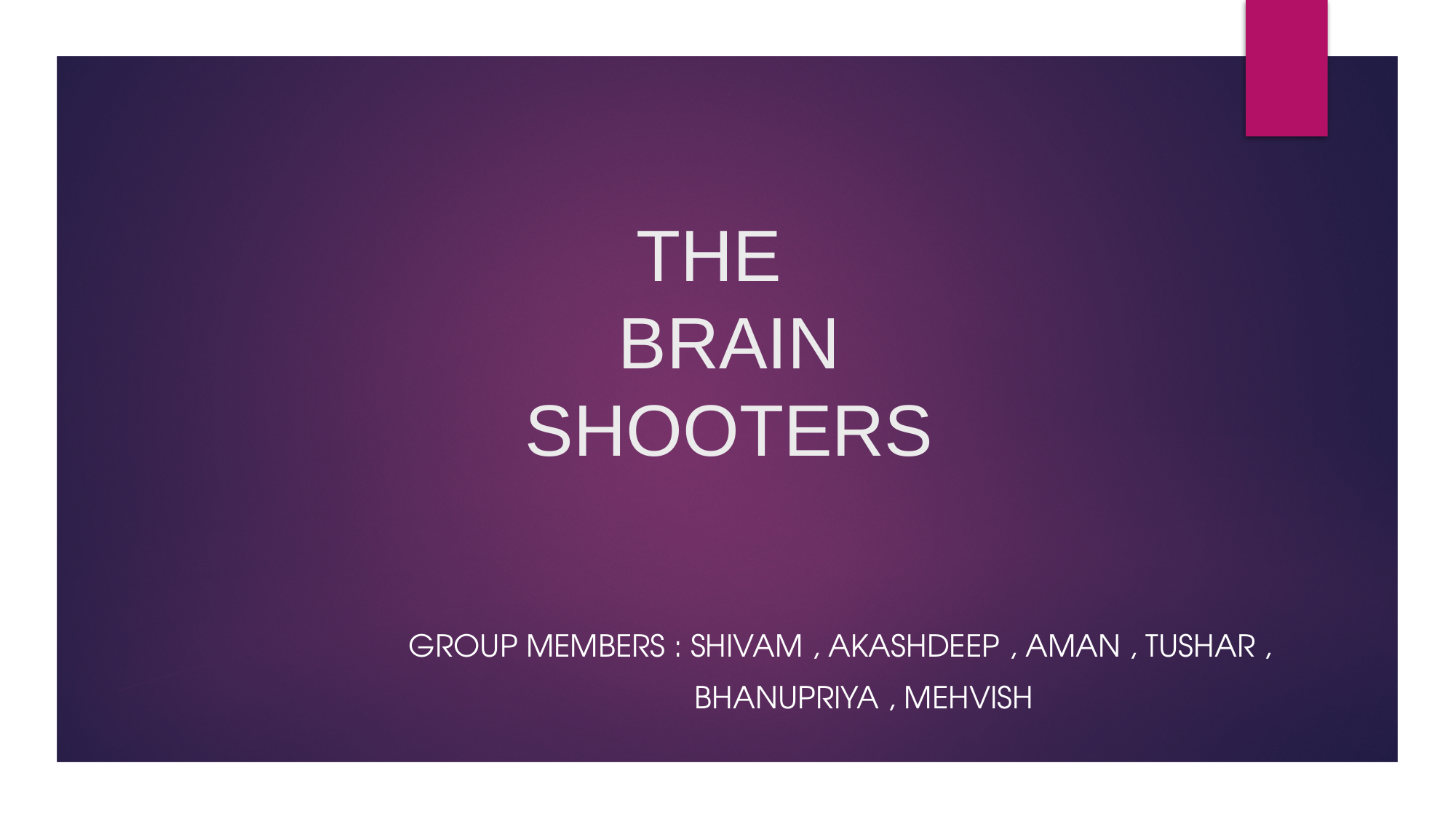

# THE BRAIN SHOOTERS
                         group members : shivam , akashDEEP , AMAN , TUSHAR ,
                                                         BHANUPRIYA , MEHVISH